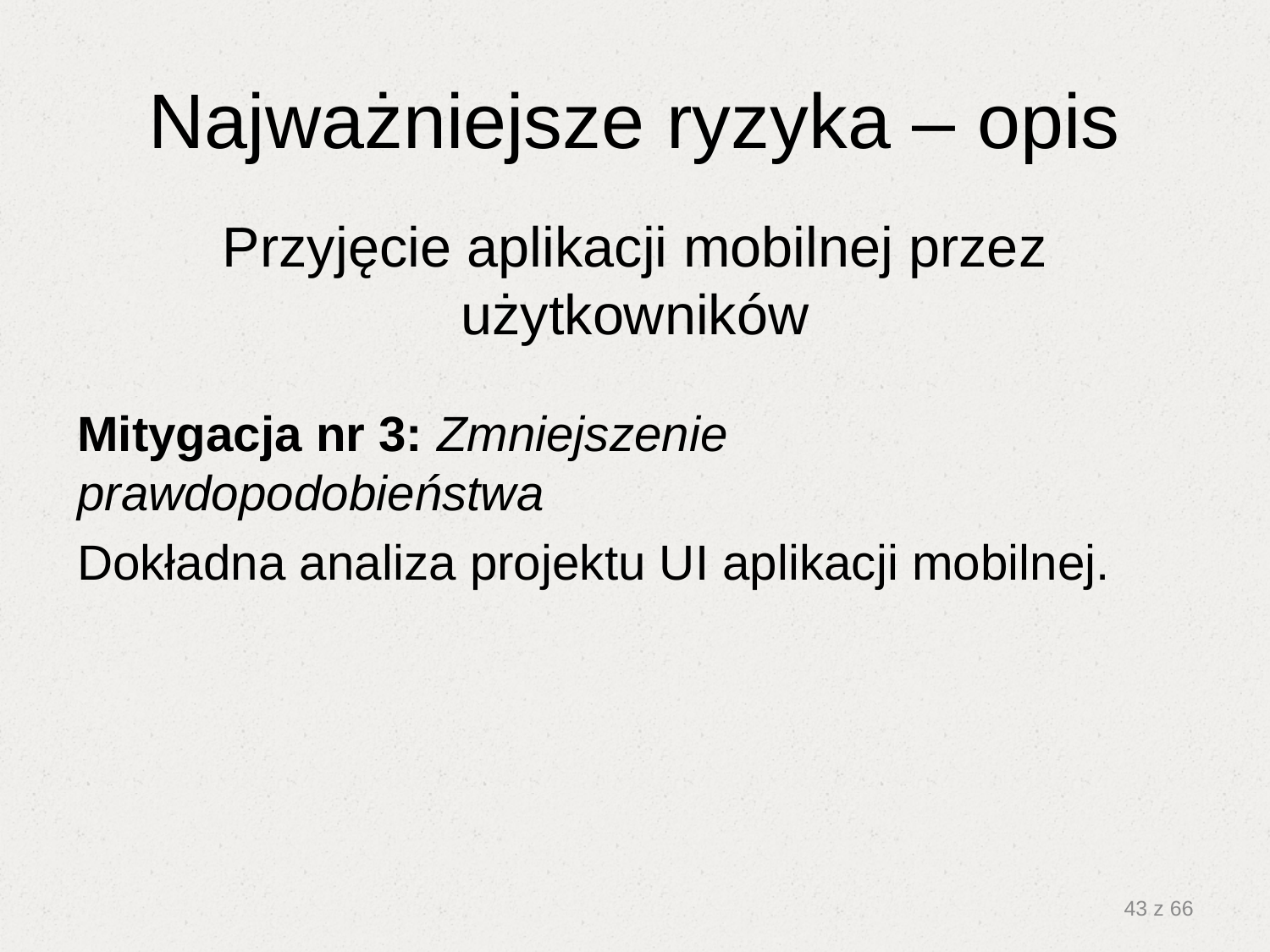

# Najważniejsze ryzyka – opis
Przyjęcie aplikacji mobilnej przez użytkowników
Mitygacja nr 3: Zmniejszenie prawdopodobieństwa
Dokładna analiza projektu UI aplikacji mobilnej.
43 z 66